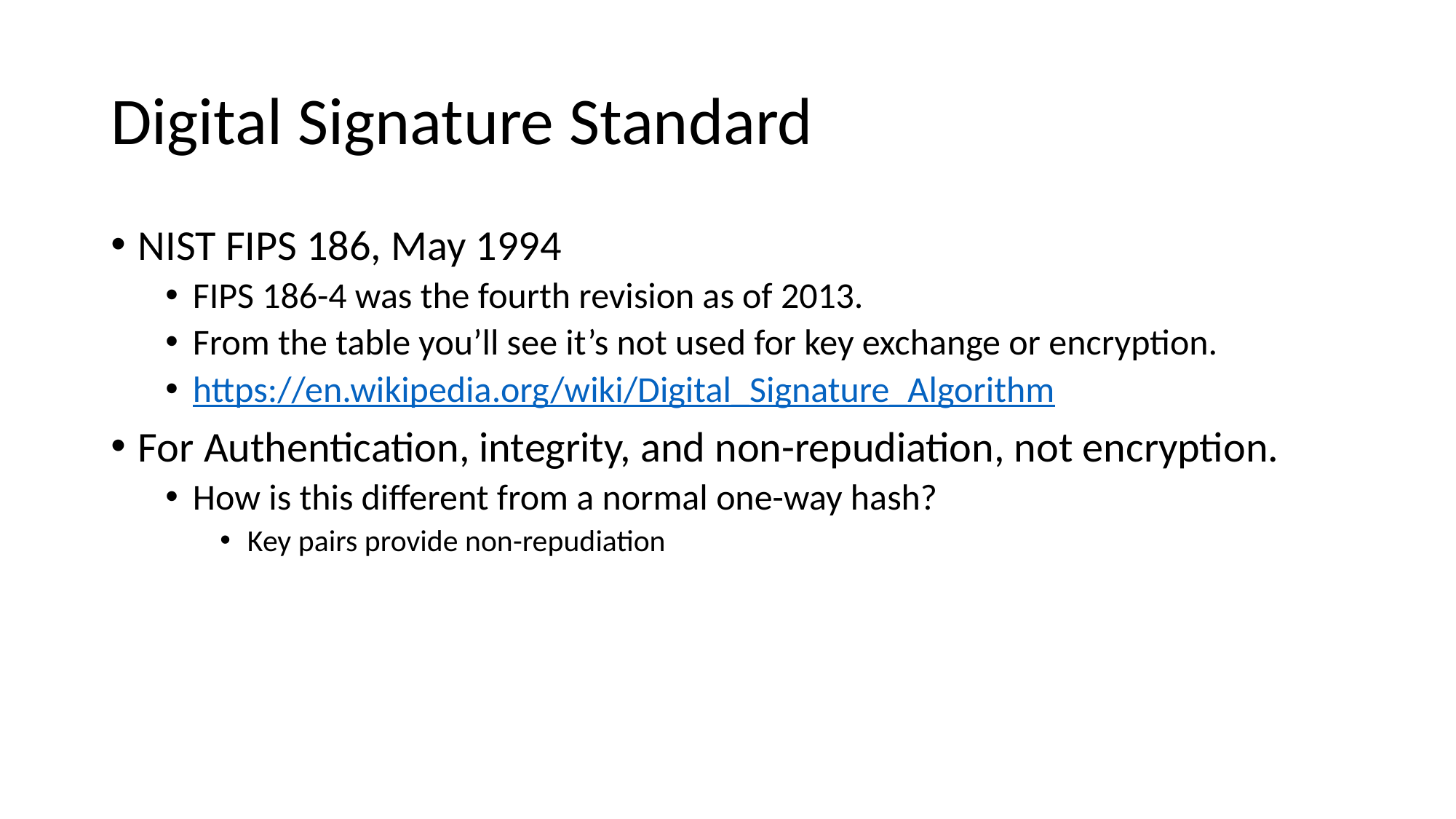

# Digital Signature Standard
NIST FIPS 186, May 1994
FIPS 186-4 was the fourth revision as of 2013.
From the table you’ll see it’s not used for key exchange or encryption.
https://en.wikipedia.org/wiki/Digital_Signature_Algorithm
For Authentication, integrity, and non-repudiation, not encryption.
How is this different from a normal one-way hash?
Key pairs provide non-repudiation